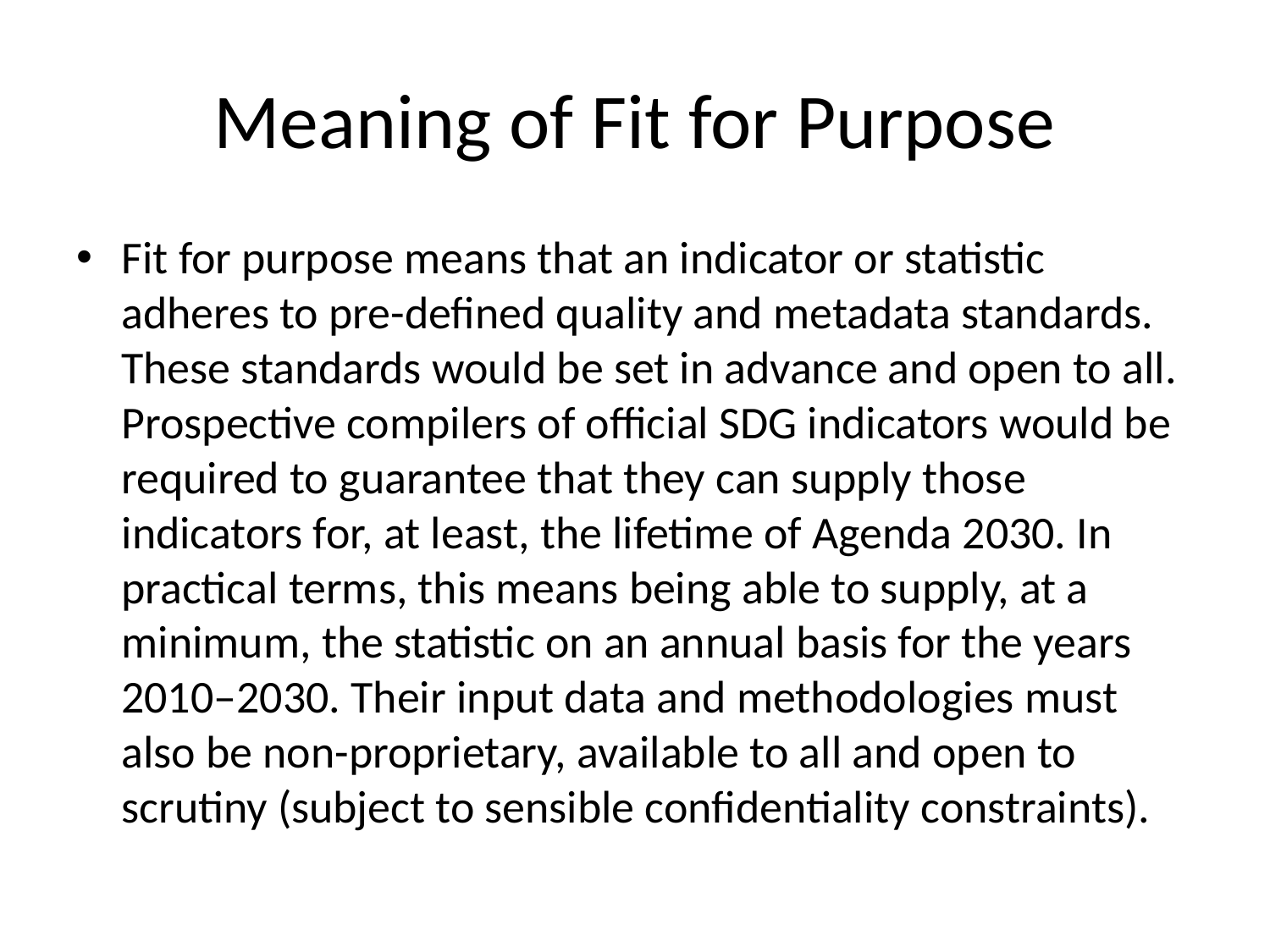

# Meaning of Fit for Purpose
Fit for purpose means that an indicator or statistic adheres to pre-defined quality and metadata standards. These standards would be set in advance and open to all. Prospective compilers of official SDG indicators would be required to guarantee that they can supply those indicators for, at least, the lifetime of Agenda 2030. In practical terms, this means being able to supply, at a minimum, the statistic on an annual basis for the years 2010–2030. Their input data and methodologies must also be non-proprietary, available to all and open to scrutiny (subject to sensible confidentiality constraints).